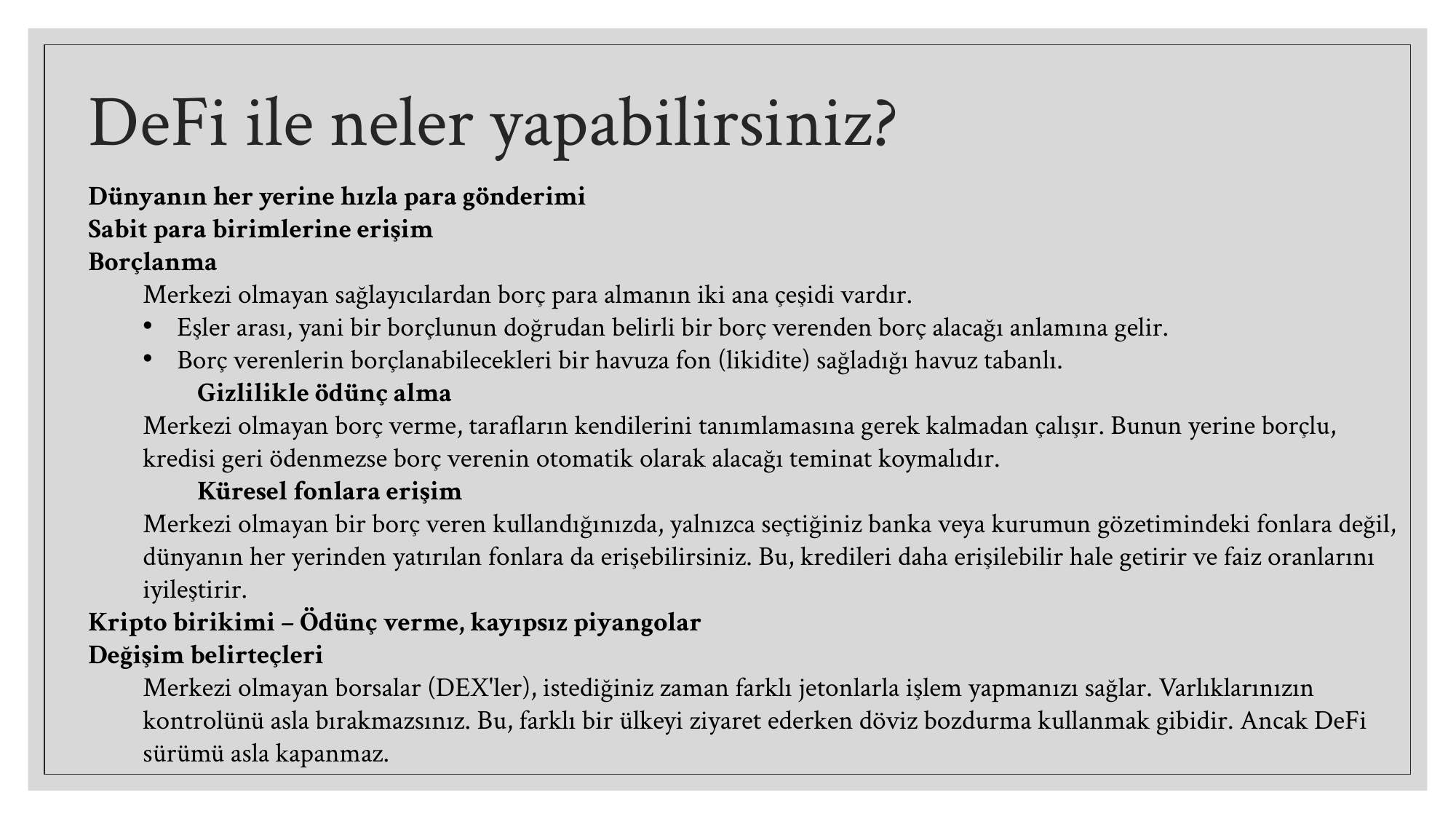

# DeFi ile neler yapabilirsiniz?
Dünyanın her yerine hızla para gönderimi
Sabit para birimlerine erişim
Borçlanma
Merkezi olmayan sağlayıcılardan borç para almanın iki ana çeşidi vardır.
Eşler arası, yani bir borçlunun doğrudan belirli bir borç verenden borç alacağı anlamına gelir.
Borç verenlerin borçlanabilecekleri bir havuza fon (likidite) sağladığı havuz tabanlı.
	Gizlilikle ödünç alma
Merkezi olmayan borç verme, tarafların kendilerini tanımlamasına gerek kalmadan çalışır. Bunun yerine borçlu, kredisi geri ödenmezse borç verenin otomatik olarak alacağı teminat koymalıdır.
	Küresel fonlara erişim
Merkezi olmayan bir borç veren kullandığınızda, yalnızca seçtiğiniz banka veya kurumun gözetimindeki fonlara değil, dünyanın her yerinden yatırılan fonlara da erişebilirsiniz. Bu, kredileri daha erişilebilir hale getirir ve faiz oranlarını iyileştirir.
Kripto birikimi – Ödünç verme, kayıpsız piyangolar
Değişim belirteçleri
Merkezi olmayan borsalar (DEX'ler), istediğiniz zaman farklı jetonlarla işlem yapmanızı sağlar. Varlıklarınızın kontrolünü asla bırakmazsınız. Bu, farklı bir ülkeyi ziyaret ederken döviz bozdurma kullanmak gibidir. Ancak DeFi sürümü asla kapanmaz.